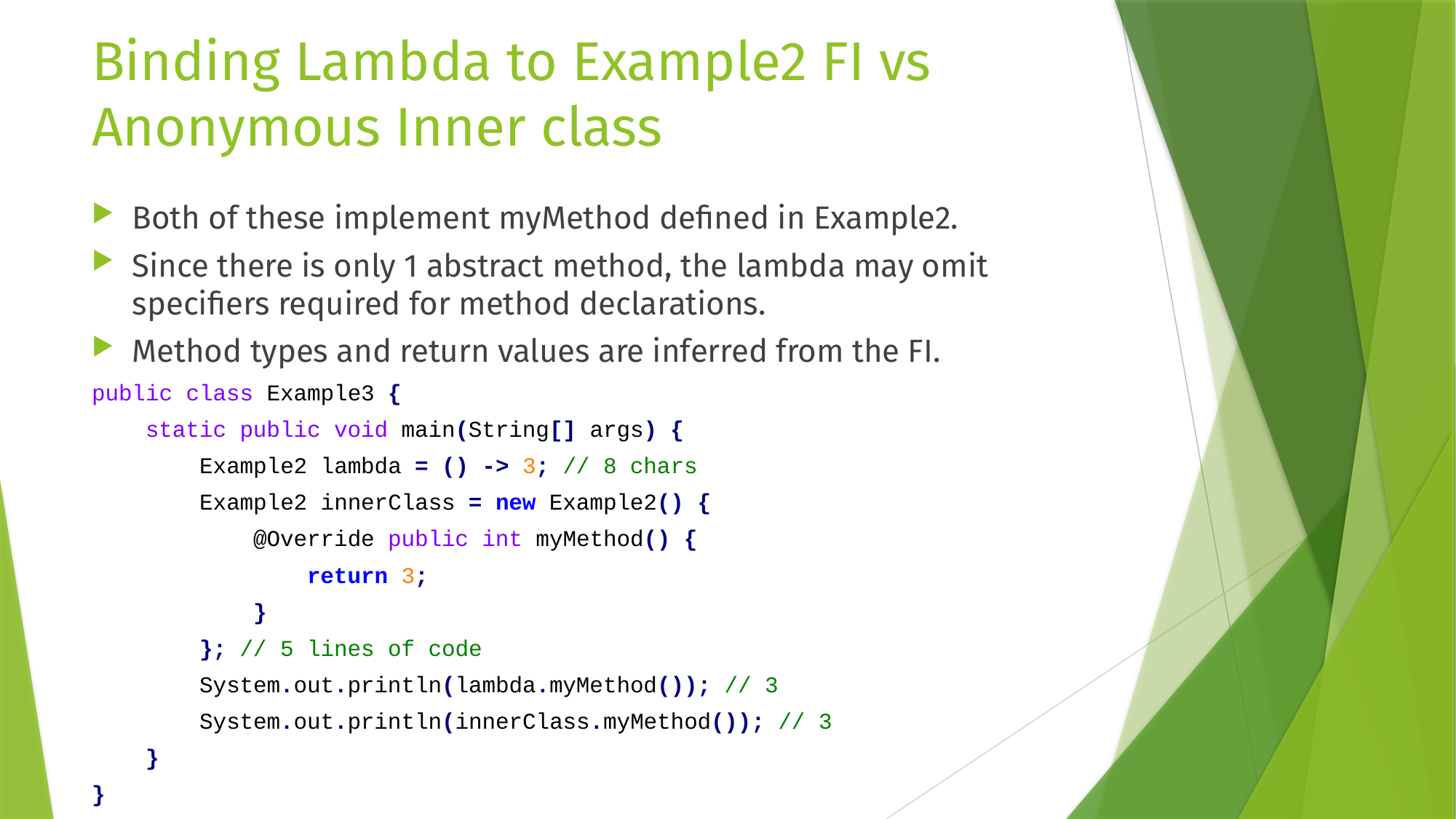

# Binding Lambda to Example2 FI vs Anonymous Inner class
Both of these implement myMethod defined in Example2.
Since there is only 1 abstract method, the lambda may omit specifiers required for method declarations.
Method types and return values are inferred from the FI.
public class Example3 {
    static public void main(String[] args) {
        Example2 lambda = () -> 3; // 8 chars
        Example2 innerClass = new Example2() {
            @Override public int myMethod() {
                return 3;
            }
        }; // 5 lines of code
        System.out.println(lambda.myMethod()); // 3
        System.out.println(innerClass.myMethod()); // 3
    }
}